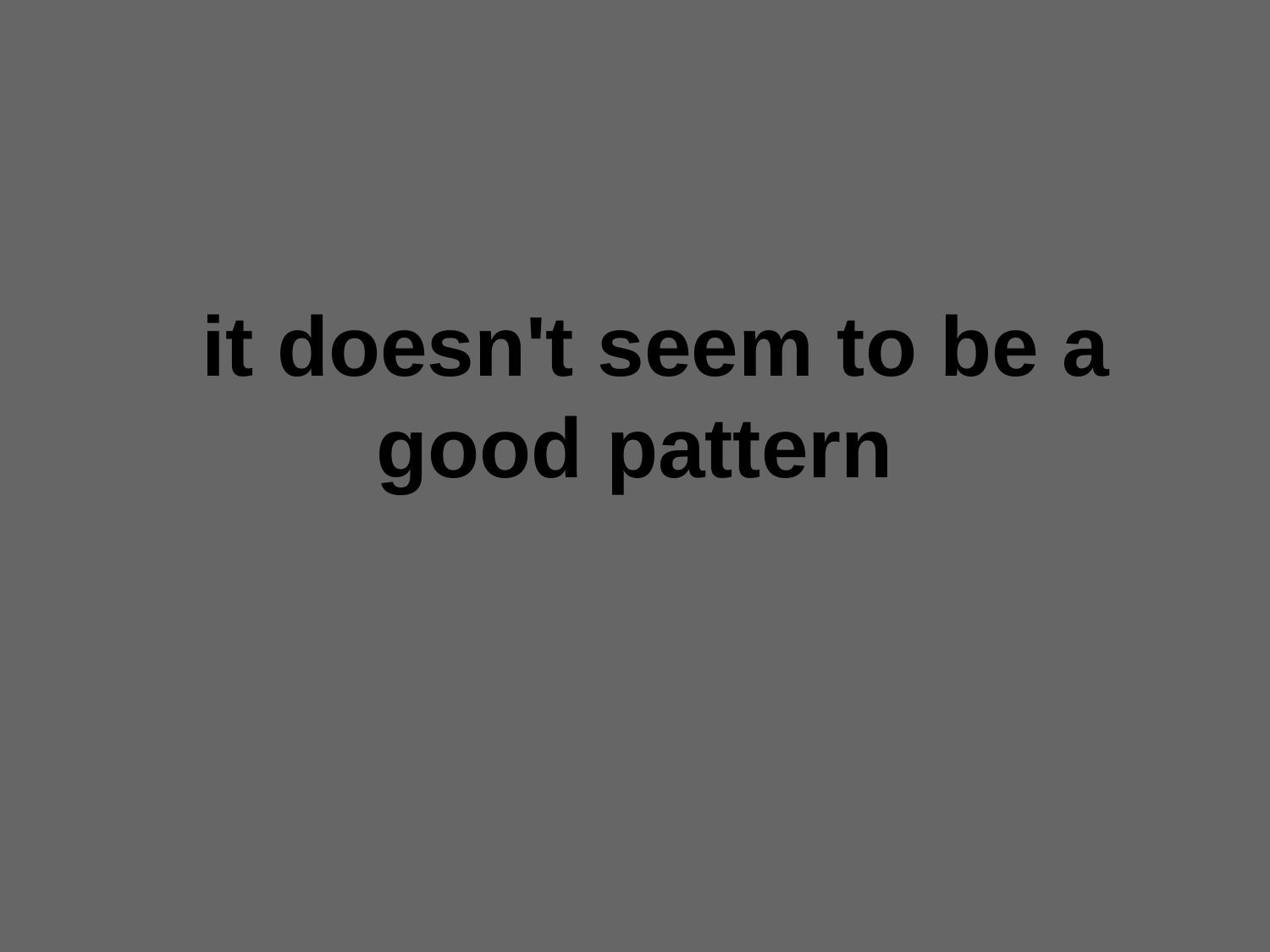

# it doesn't seem to be a good pattern